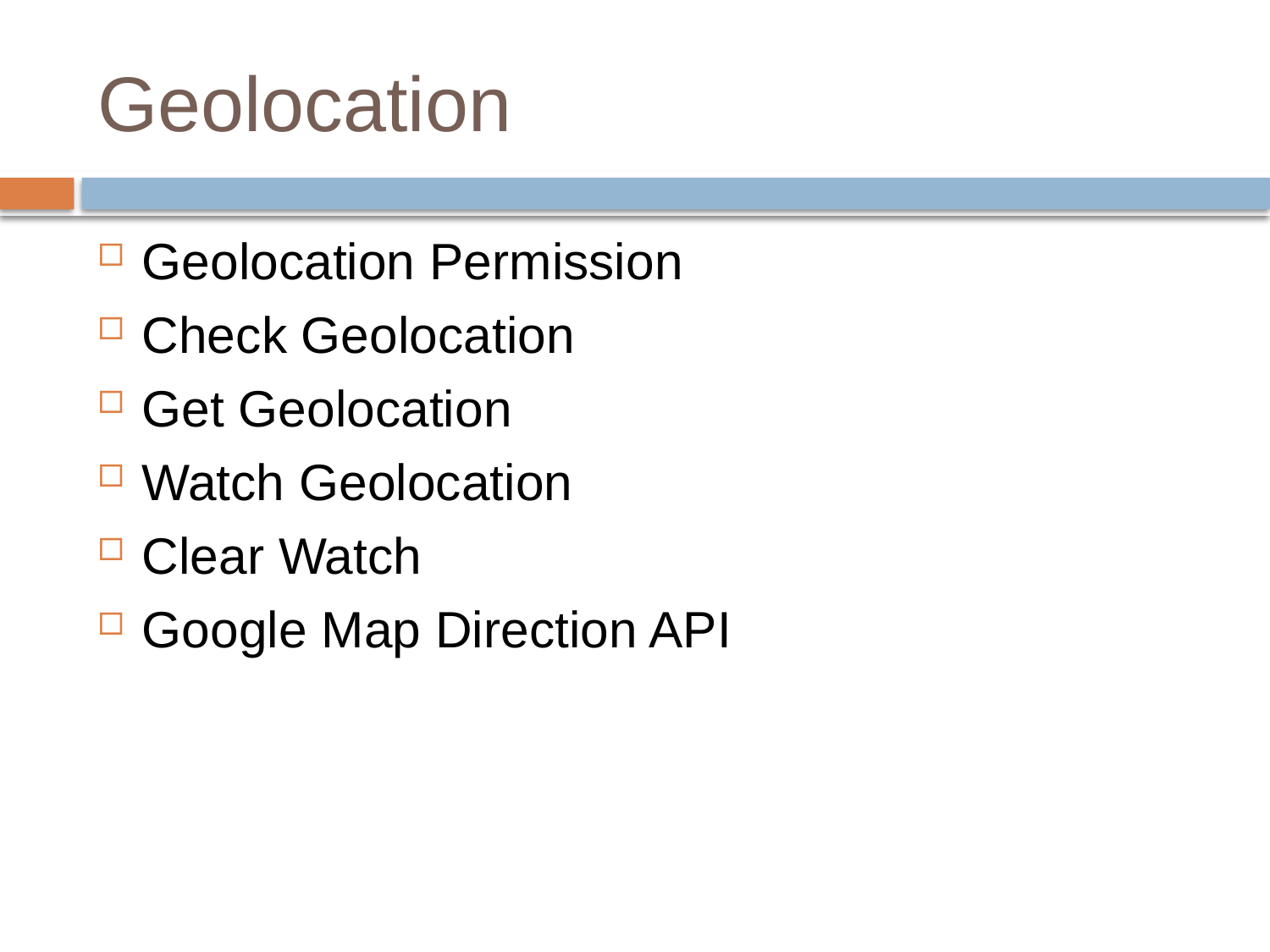

# Geolocation
Geolocation Permission
Check Geolocation
Get Geolocation
Watch Geolocation
Clear Watch
Google Map Direction API